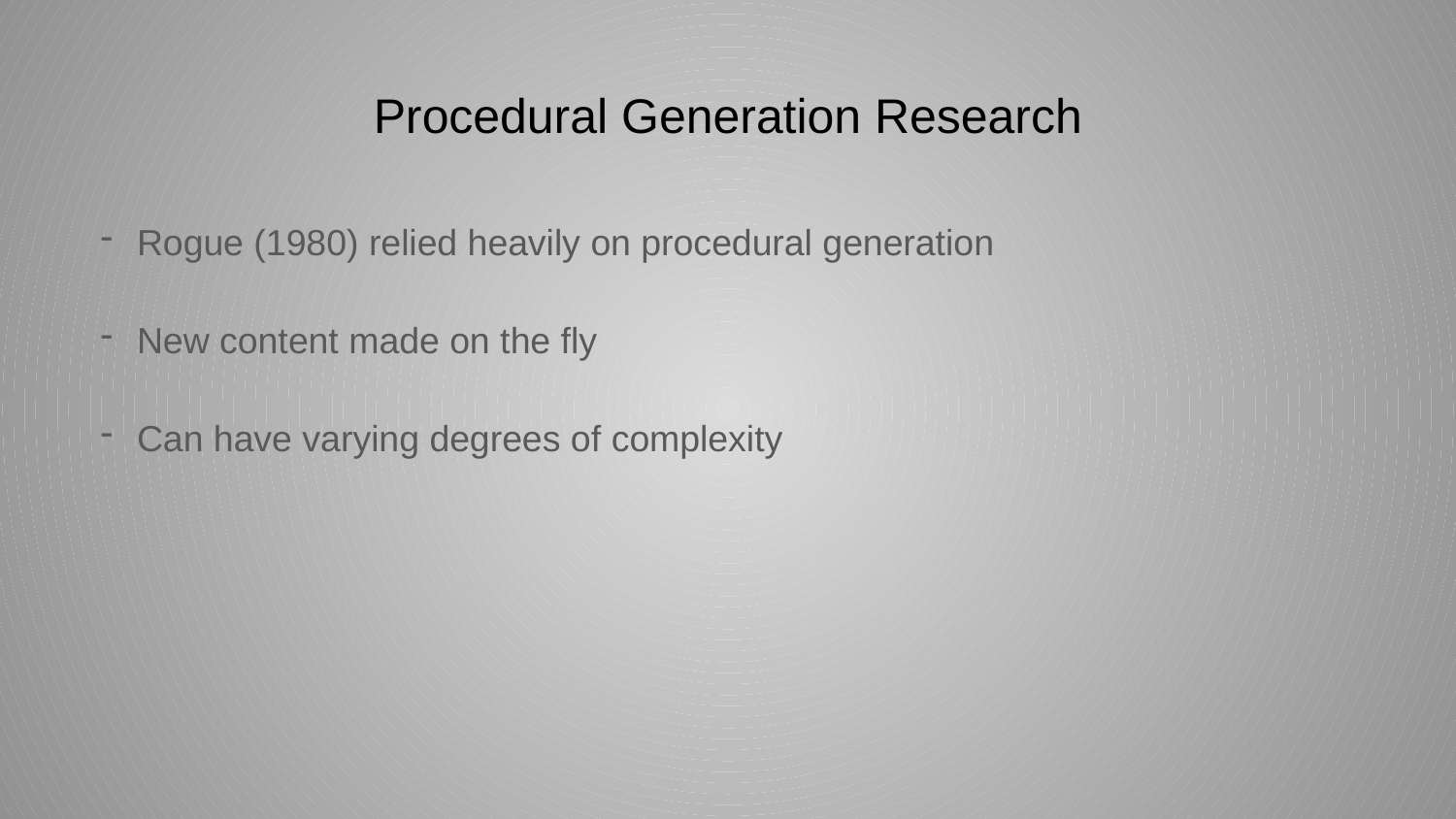

# Procedural Generation Research
Rogue (1980) relied heavily on procedural generation
New content made on the fly
Can have varying degrees of complexity